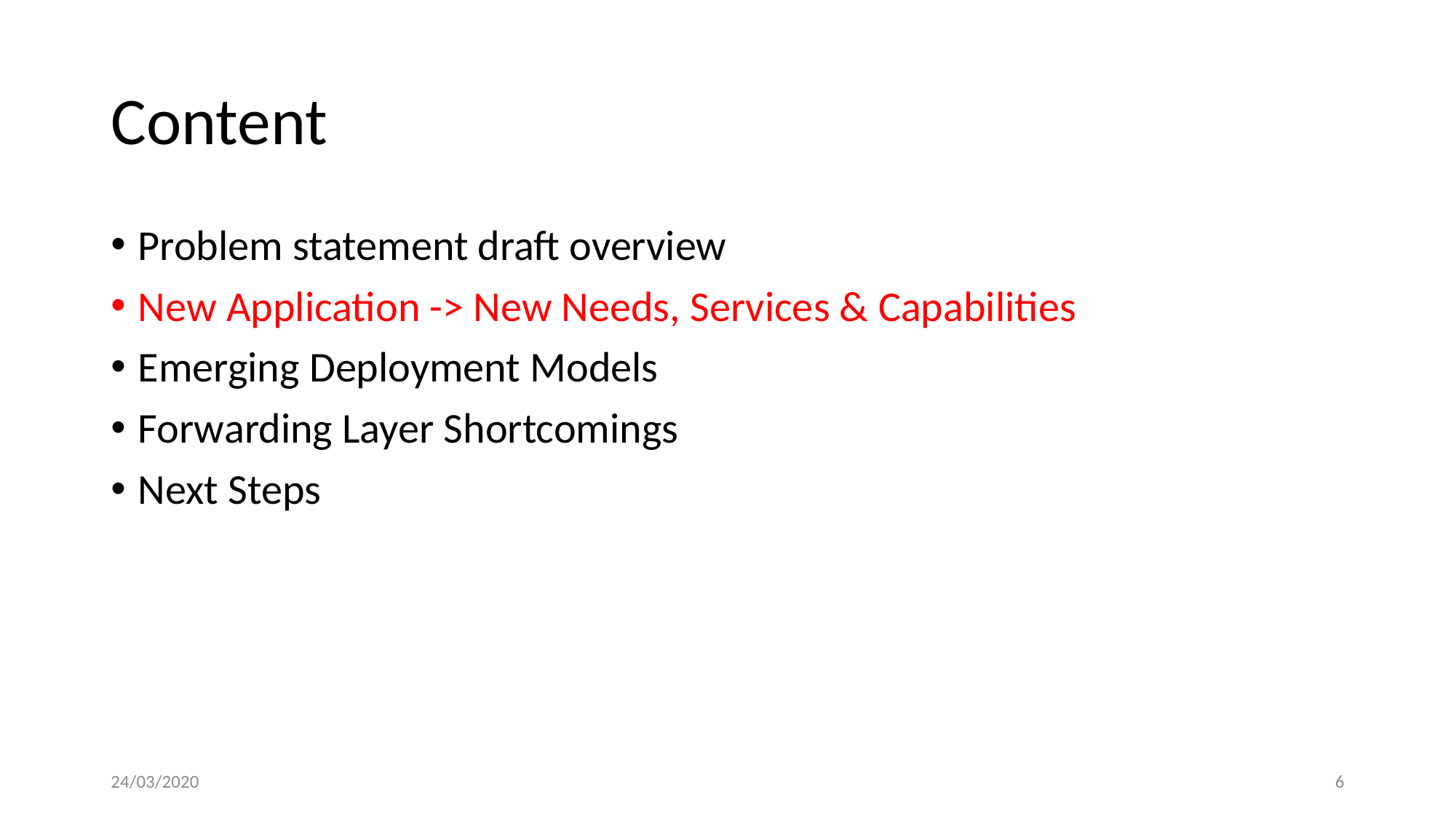

# Content
Problem statement draft overview
New Application -> New Needs, Services & Capabilities
Emerging Deployment Models
Forwarding Layer Shortcomings
Next Steps

24/03/2020
6